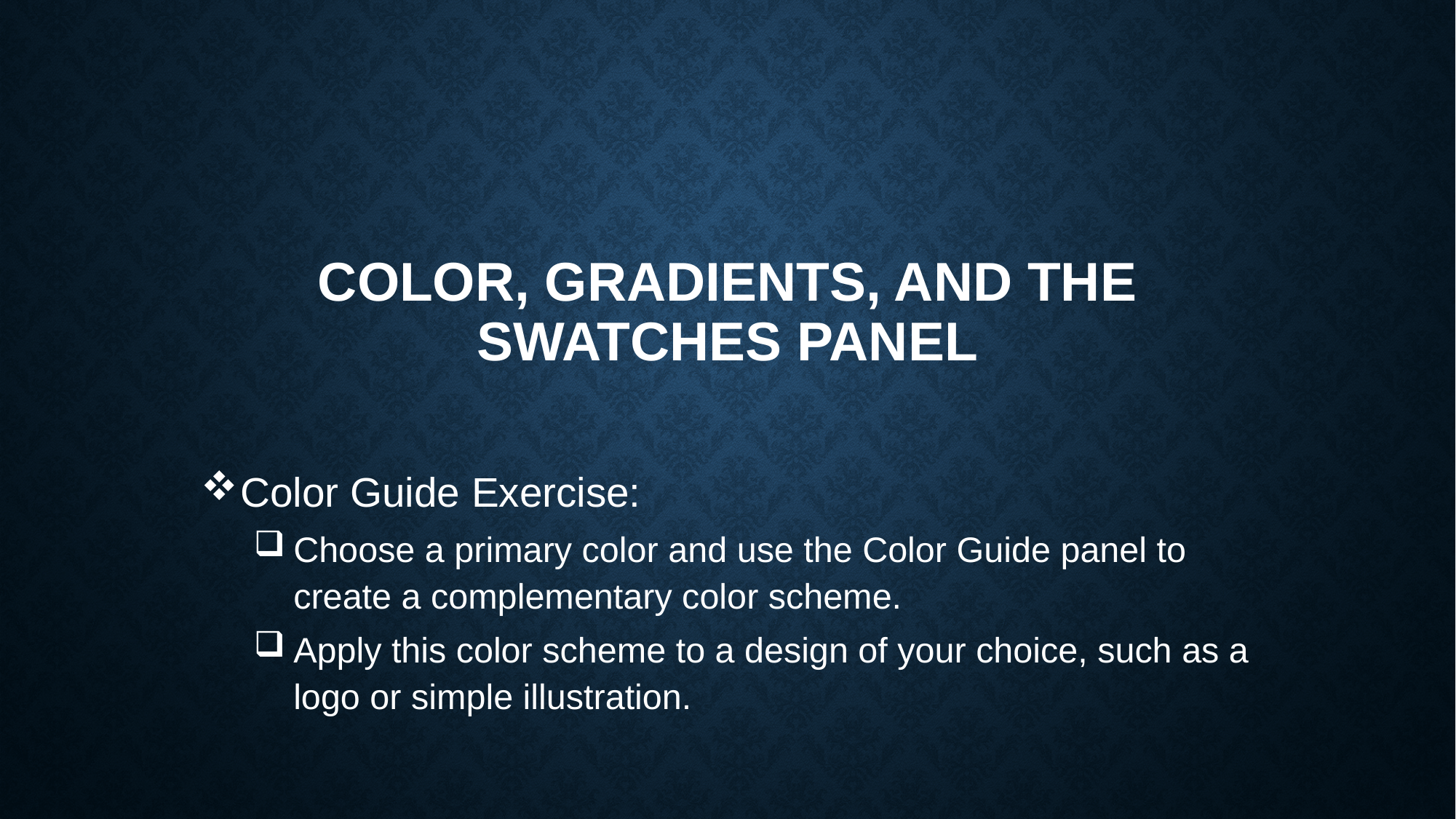

# Color, Gradients, and the Swatches Panel
Color Guide Exercise:
Choose a primary color and use the Color Guide panel to create a complementary color scheme.
Apply this color scheme to a design of your choice, such as a logo or simple illustration.